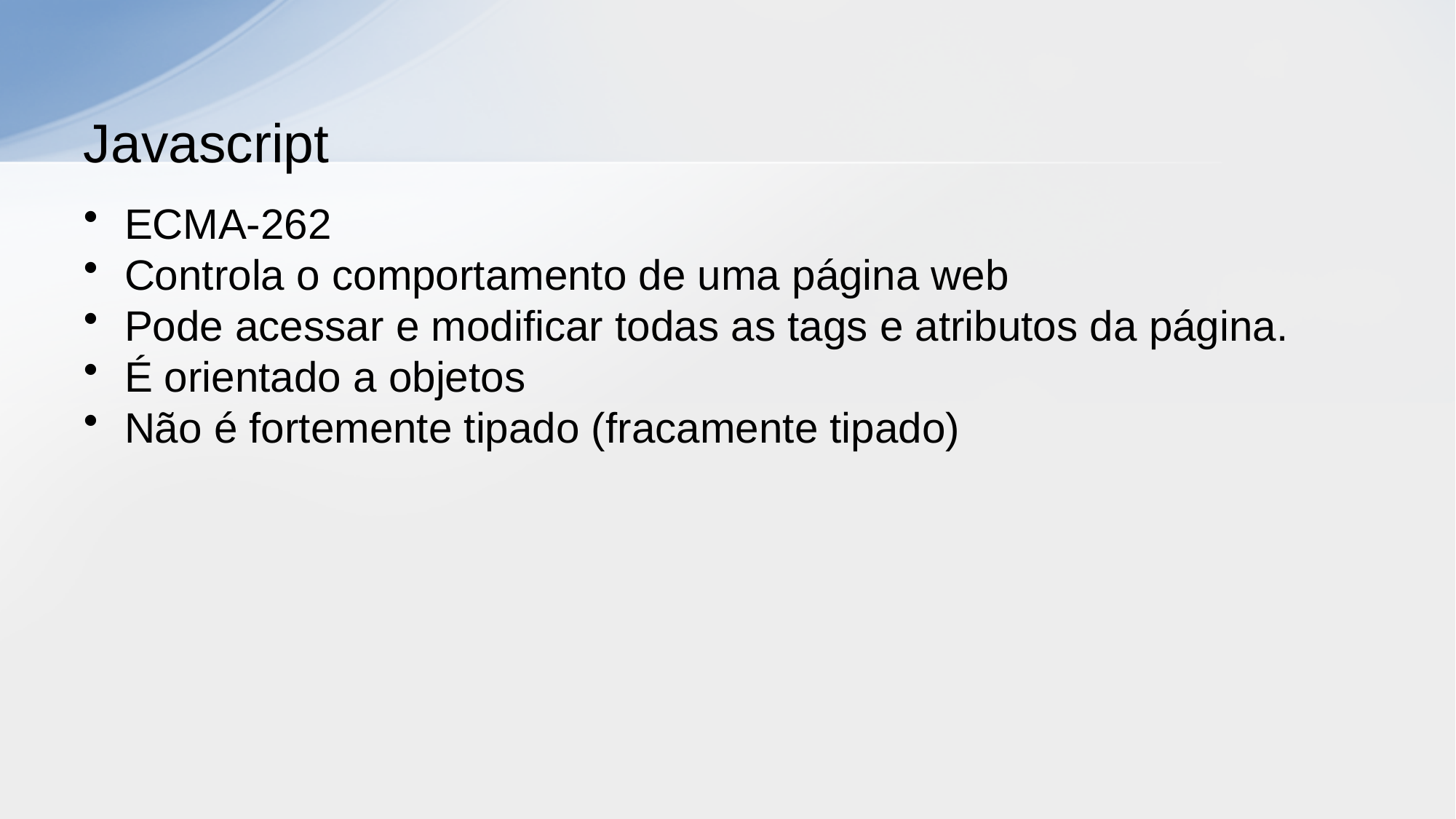

# Javascript
ECMA-262
Controla o comportamento de uma página web
Pode acessar e modificar todas as tags e atributos da página.
É orientado a objetos
Não é fortemente tipado (fracamente tipado)